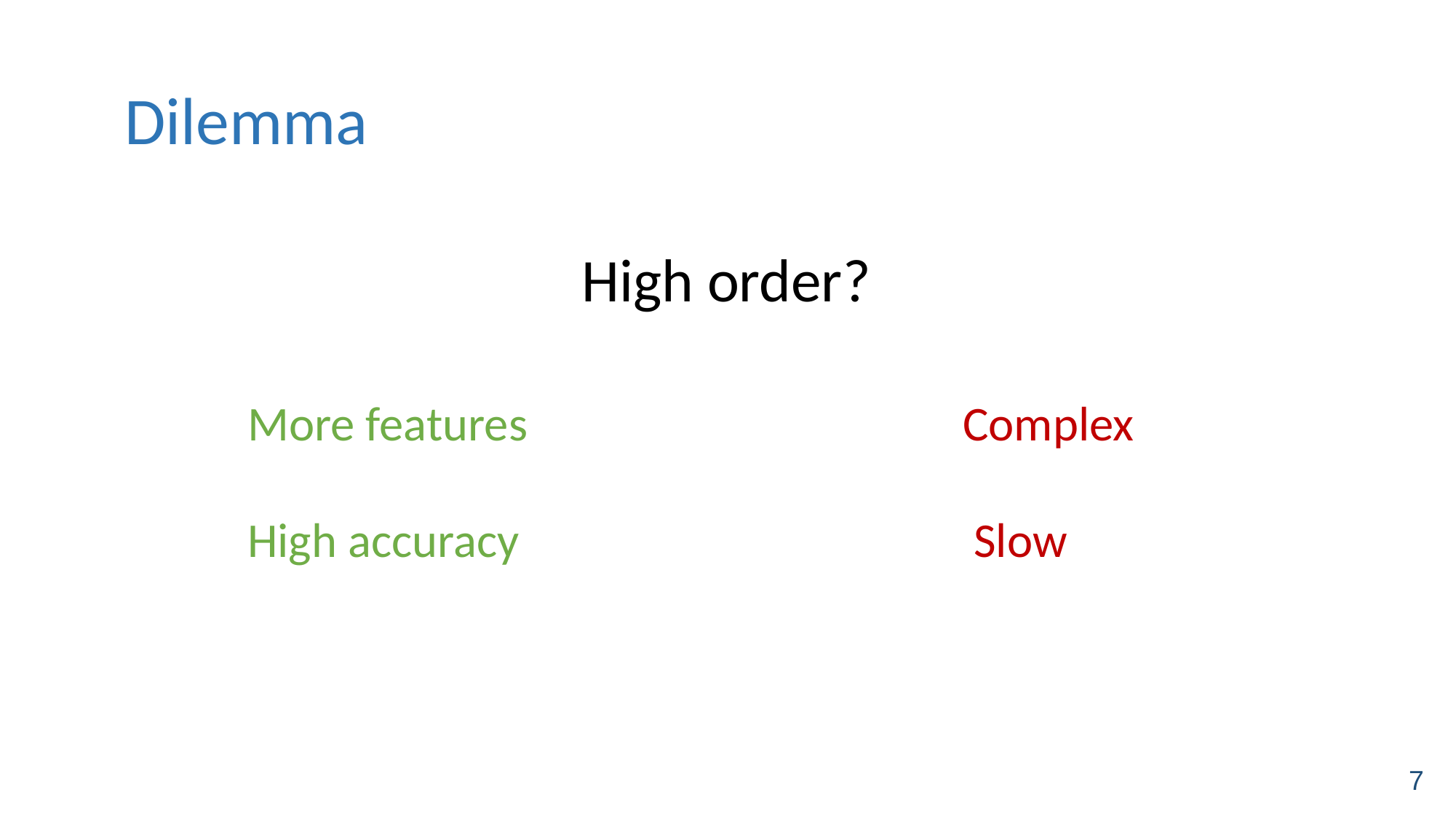

# Dilemma
High order?
More features

High accuracy
Complex

 Slow
7